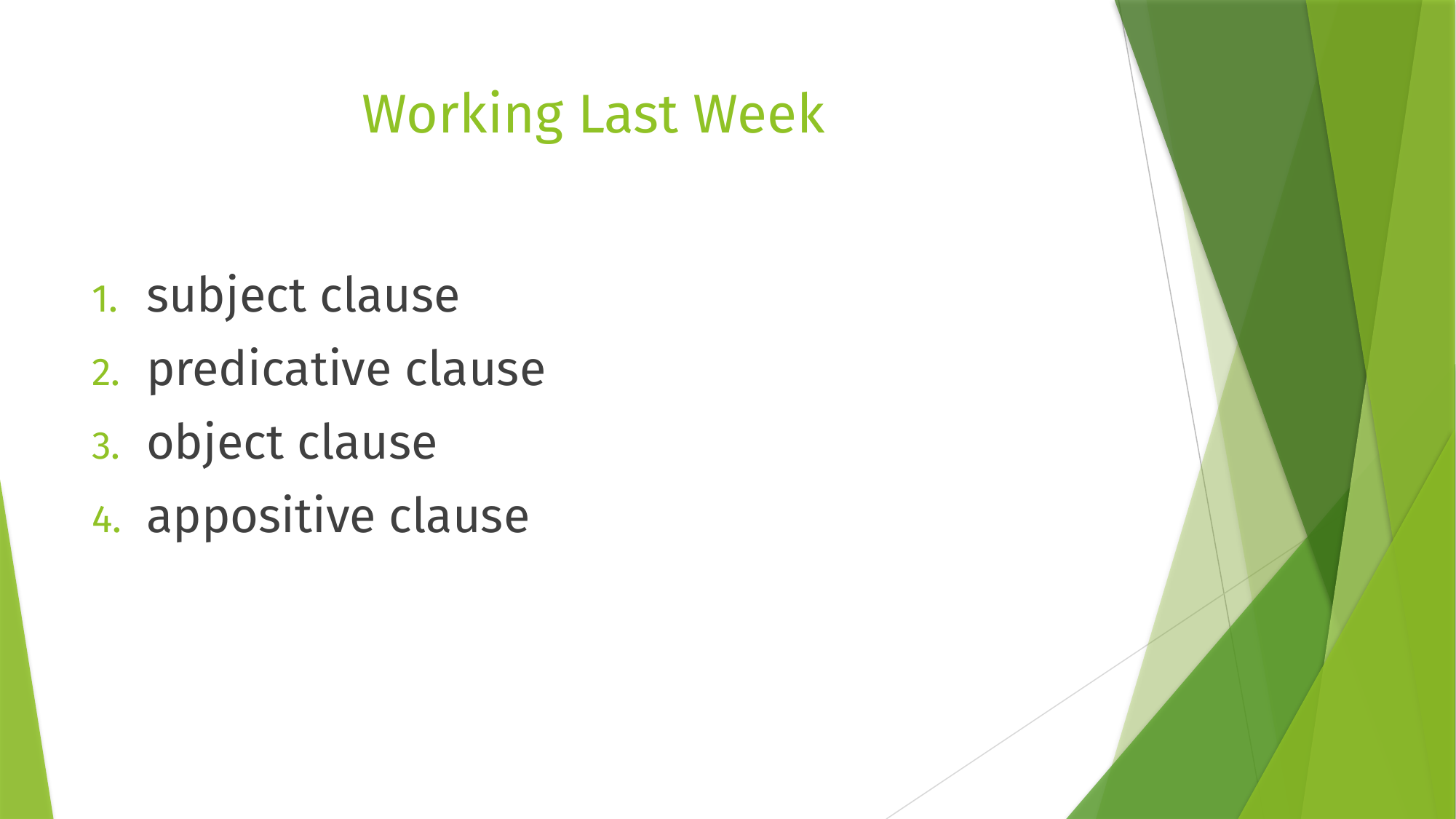

# Working Last Week
subject clause
predicative clause
object clause
appositive clause